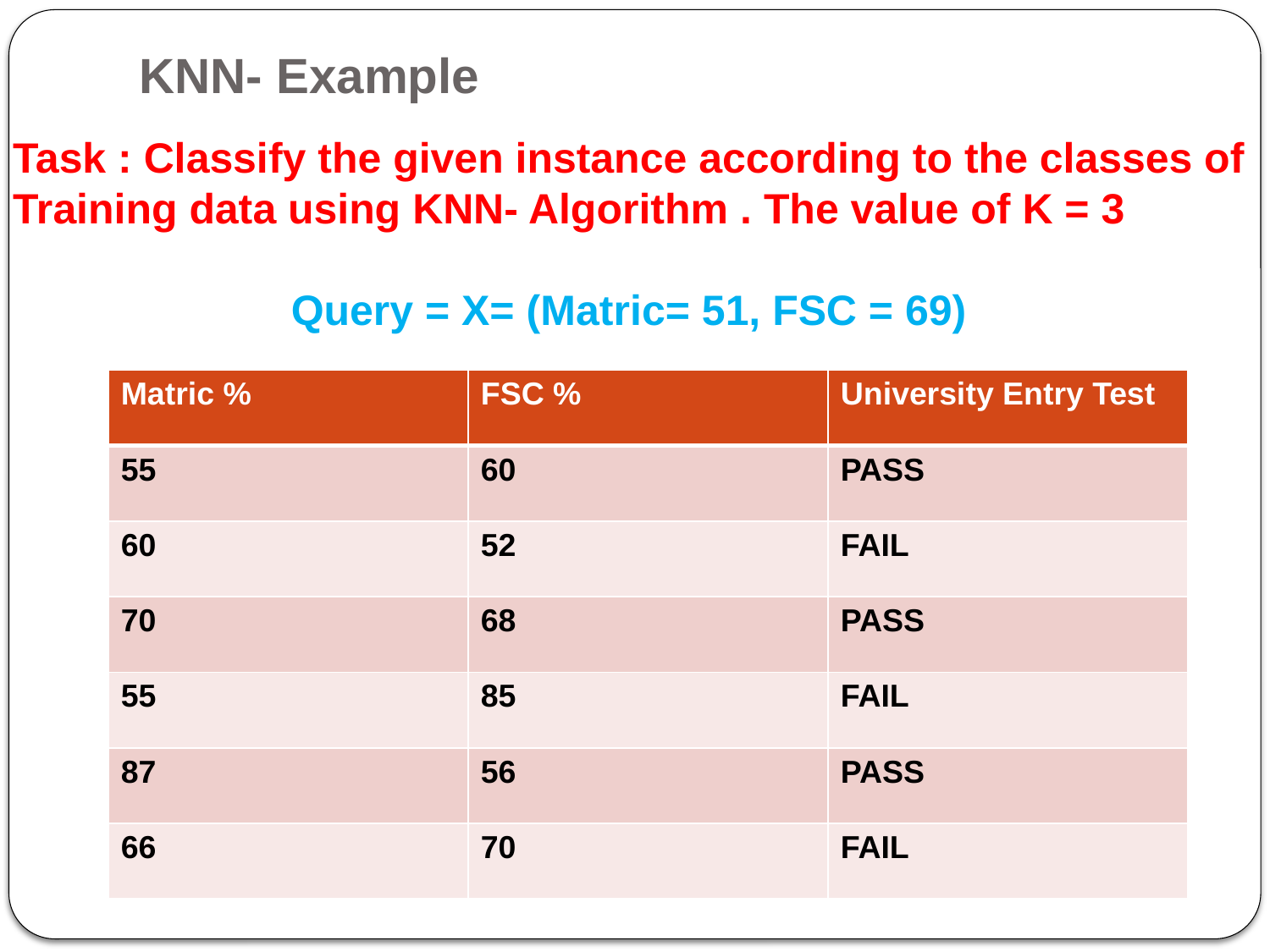

# KNN- Example
Task : Classify the given instance according to the classes of
Training data using KNN- Algorithm . The value of K = 3

Query = X= (Matric= 51, FSC = 69)
| Matric % | FSC % | University Entry Test |
| --- | --- | --- |
| 55 | 60 | PASS |
| 60 | 52 | FAIL |
| 70 | 68 | PASS |
| 55 | 85 | FAIL |
| 87 | 56 | PASS |
| 66 | 70 | FAIL |